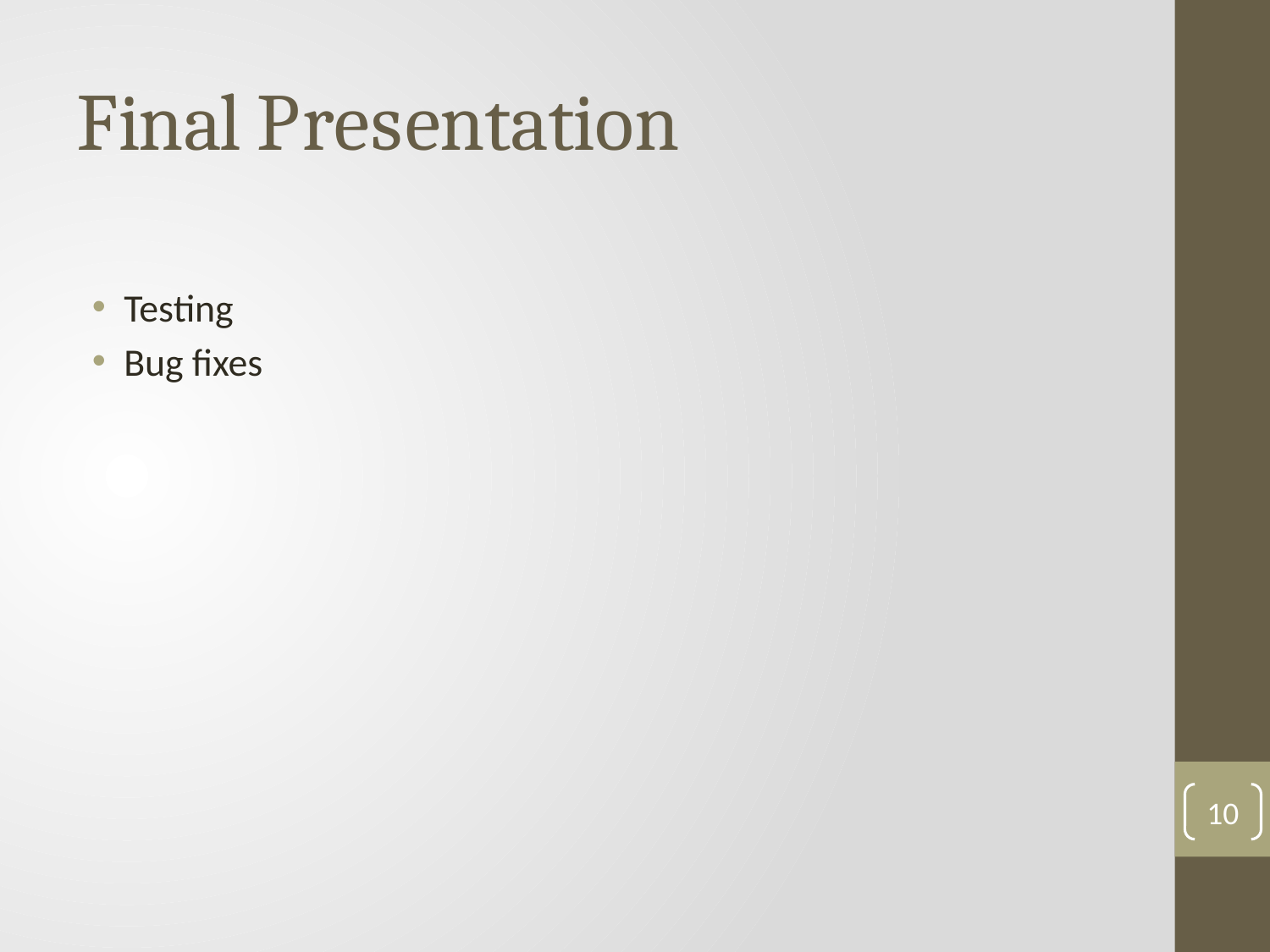

# Final Presentation

Testing
Bug fixes
10